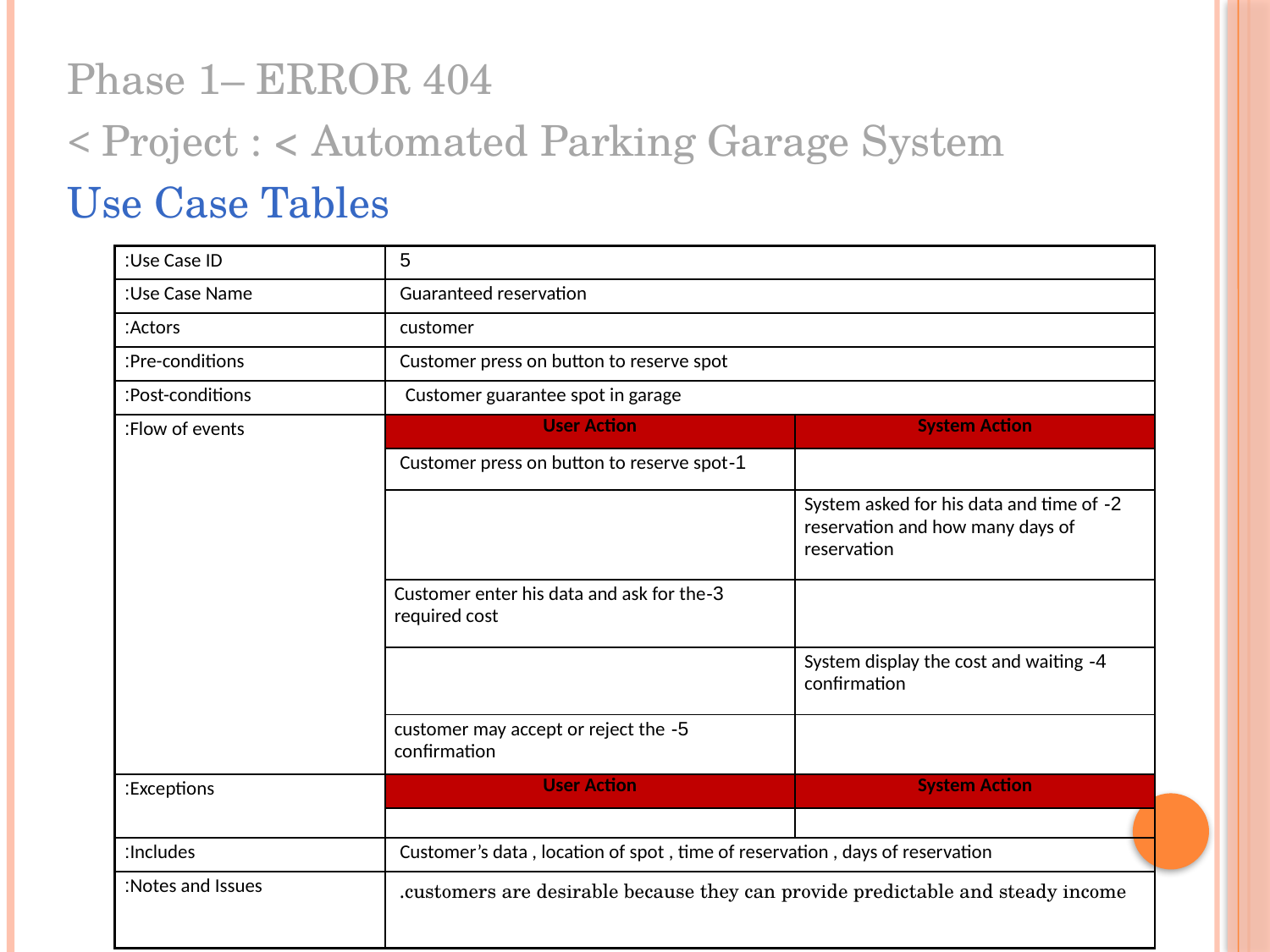

Phase 1– ERROR 404
Project : < Automated Parking Garage System >
Use Case Tables

| Use Case ID: | 5 |  |
| --- | --- | --- |
| Use Case Name: | Guaranteed reservation |  |
| Actors: | customer |  |
| Pre-conditions: | Customer press on button to reserve spot |  |
| Post-conditions: | Customer guarantee spot in garage |  |
| Flow of events: | User Action | System Action |
|  | 1-Customer press on button to reserve spot |  |
|  |  | 2- System asked for his data and time of reservation and how many days of reservation |
|  | 3-Customer enter his data and ask for the required cost |  |
|  |  | 4- System display the cost and waiting confirmation |
|  | 5- customer may accept or reject the confirmation |  |
| Exceptions: | User Action | System Action |
|  |  |  |
| Includes: | Customer’s data , location of spot , time of reservation , days of reservation |  |
| Notes and Issues: | customers are desirable because they can provide predictable and steady income. |  |